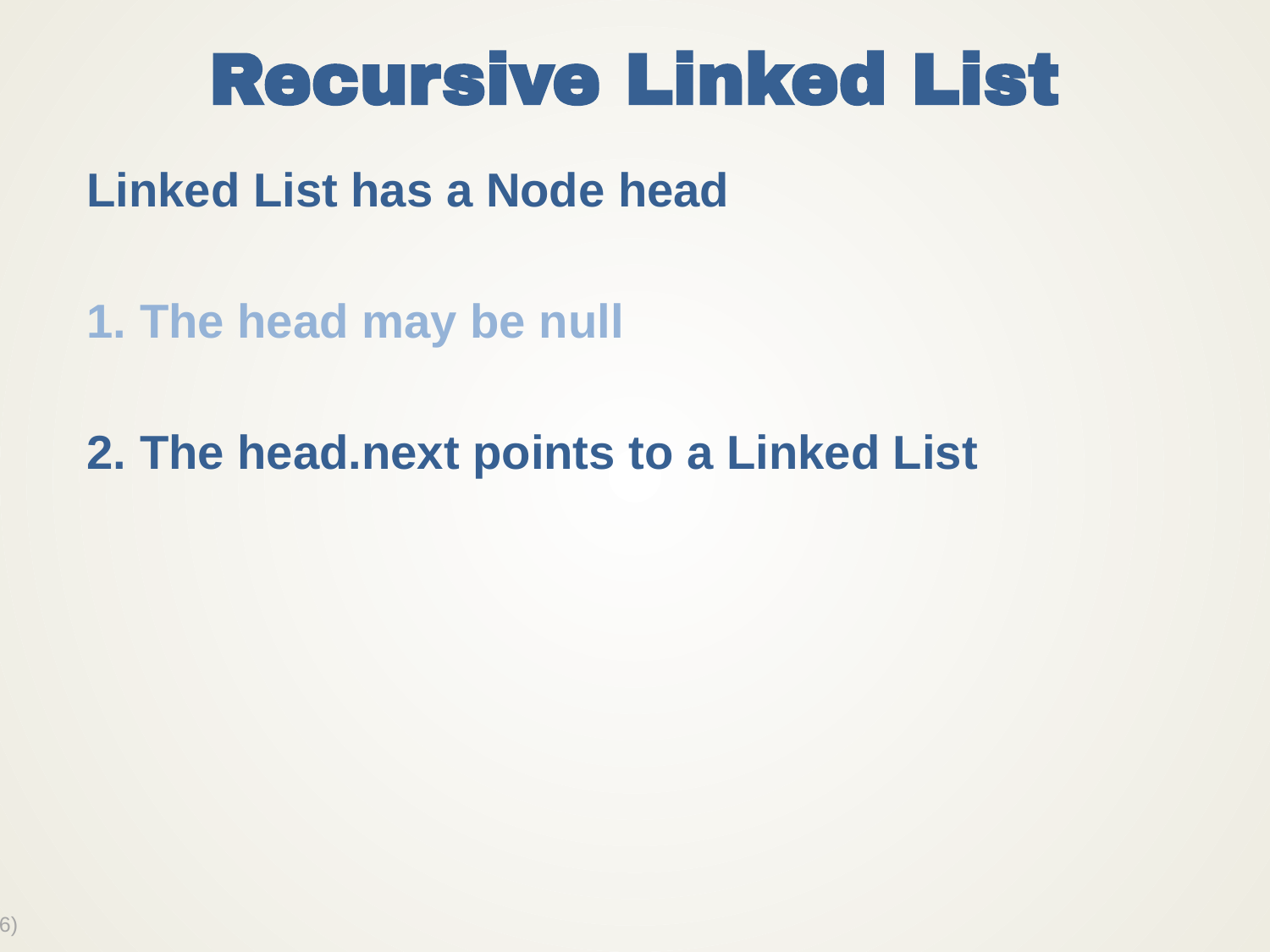

# Recursive Linked List
Linked List has a Node head

1. The head may be null

2. The head.next points to a Linked List